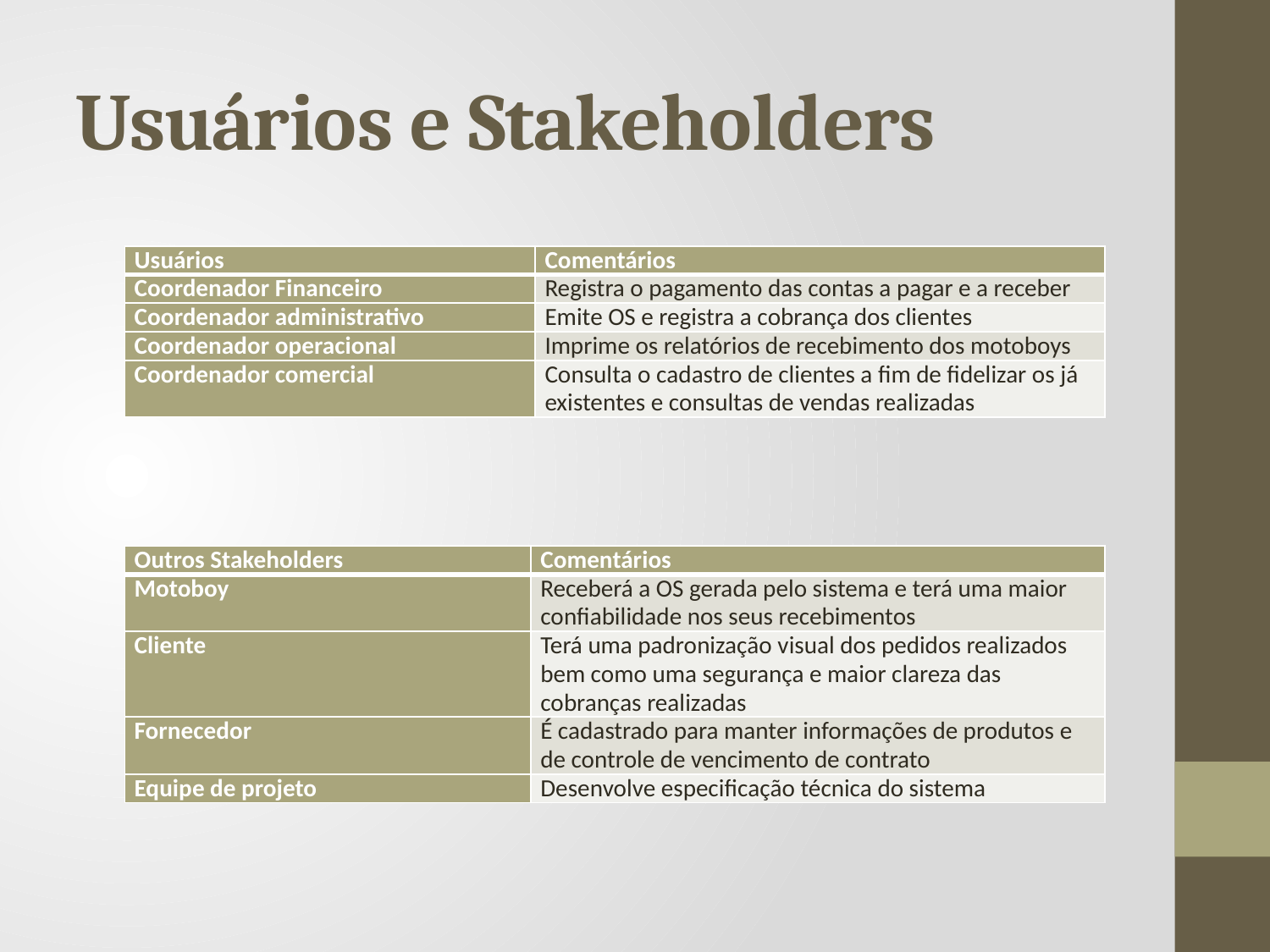

# Usuários e Stakeholders
| Usuários | Comentários |
| --- | --- |
| Coordenador Financeiro | Registra o pagamento das contas a pagar e a receber |
| Coordenador administrativo | Emite OS e registra a cobrança dos clientes |
| Coordenador operacional | Imprime os relatórios de recebimento dos motoboys |
| Coordenador comercial | Consulta o cadastro de clientes a fim de fidelizar os já existentes e consultas de vendas realizadas |
| Outros Stakeholders | Comentários |
| --- | --- |
| Motoboy | Receberá a OS gerada pelo sistema e terá uma maior confiabilidade nos seus recebimentos |
| Cliente | Terá uma padronização visual dos pedidos realizados bem como uma segurança e maior clareza das cobranças realizadas |
| Fornecedor | É cadastrado para manter informações de produtos e de controle de vencimento de contrato |
| Equipe de projeto | Desenvolve especificação técnica do sistema |